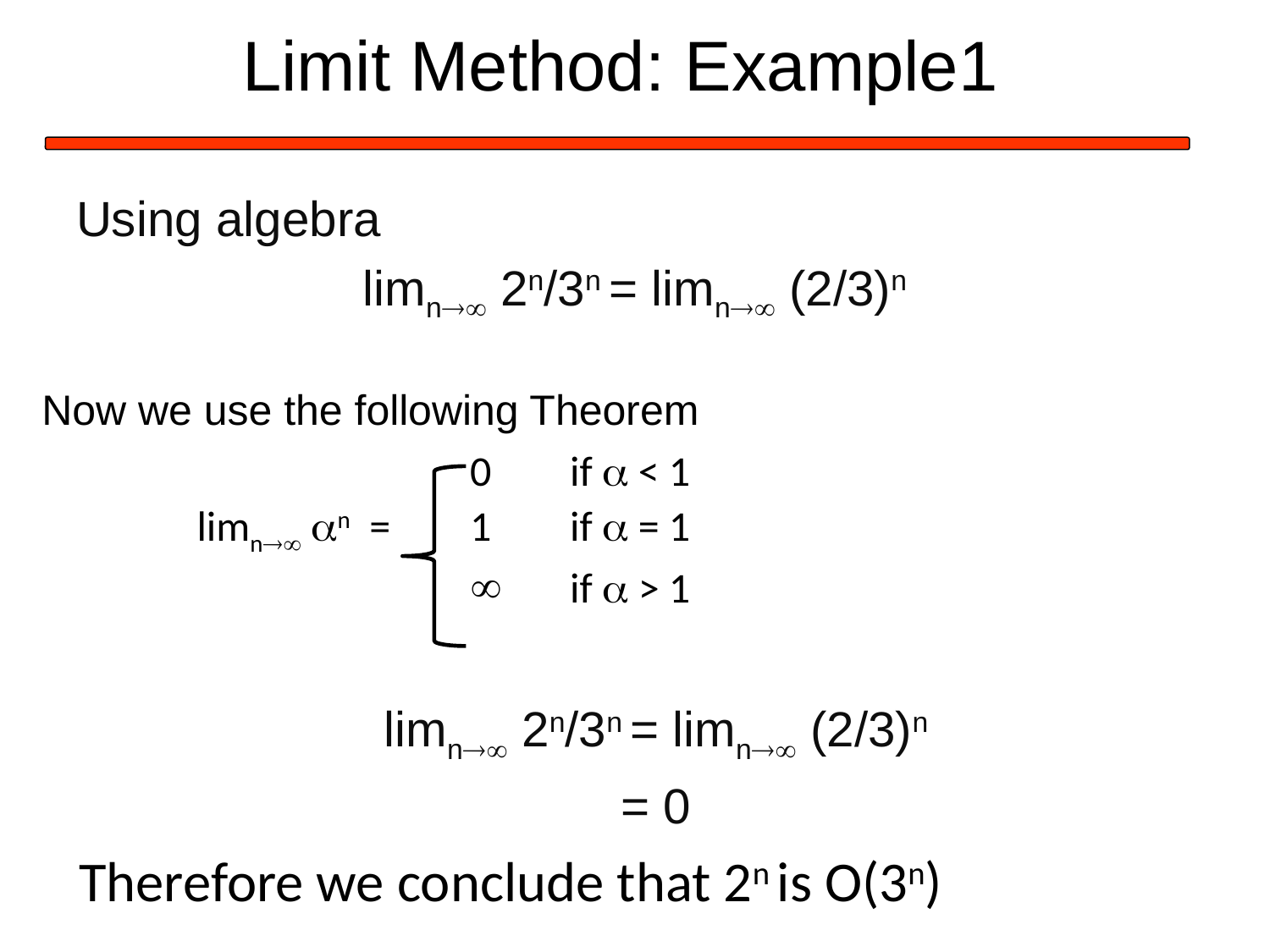

# Limit Method: Example1
Using algebra
limn→∞ 2n/3n = limn→∞ (2/3)n
Now we use the following Theorem
|  | 0 | if α < 1 |
| --- | --- | --- |
| limn→∞ αn = | 1 | if α = 1 |
|  | ∞ | if α > 1 |

limn→∞ 2n/3n = limn→∞ (2/3)n
= 0
Therefore we conclude that 2n is O(3n)